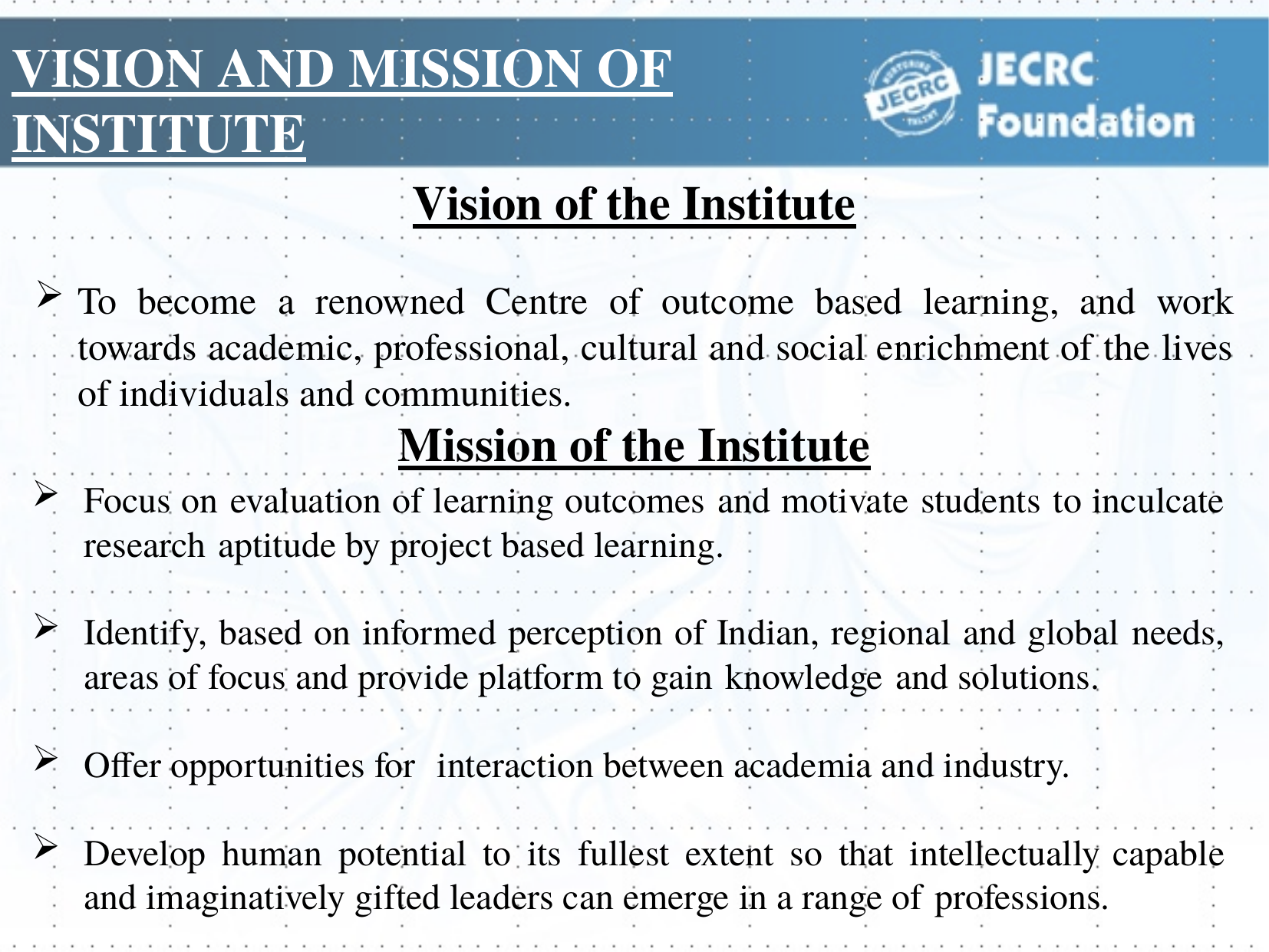

VISION AND MISSION OF INSTITUTE
Vision of the Institute

To become a renowned Centre of outcome based learning, and work towards academic, professional, cultural and social enrichment of the lives of individuals and communities.
Mission of the Institute

Focus on evaluation of learning outcomes and motivate students to inculcate research aptitude by project based learning.

Identify, based on informed perception of Indian, regional and global needs, areas of focus and provide platform to gain knowledge and solutions.

Offer opportunities for  interaction between academia and industry.

Develop human potential to its fullest extent so that intellectually capable and imaginatively gifted leaders can emerge in a range of professions.